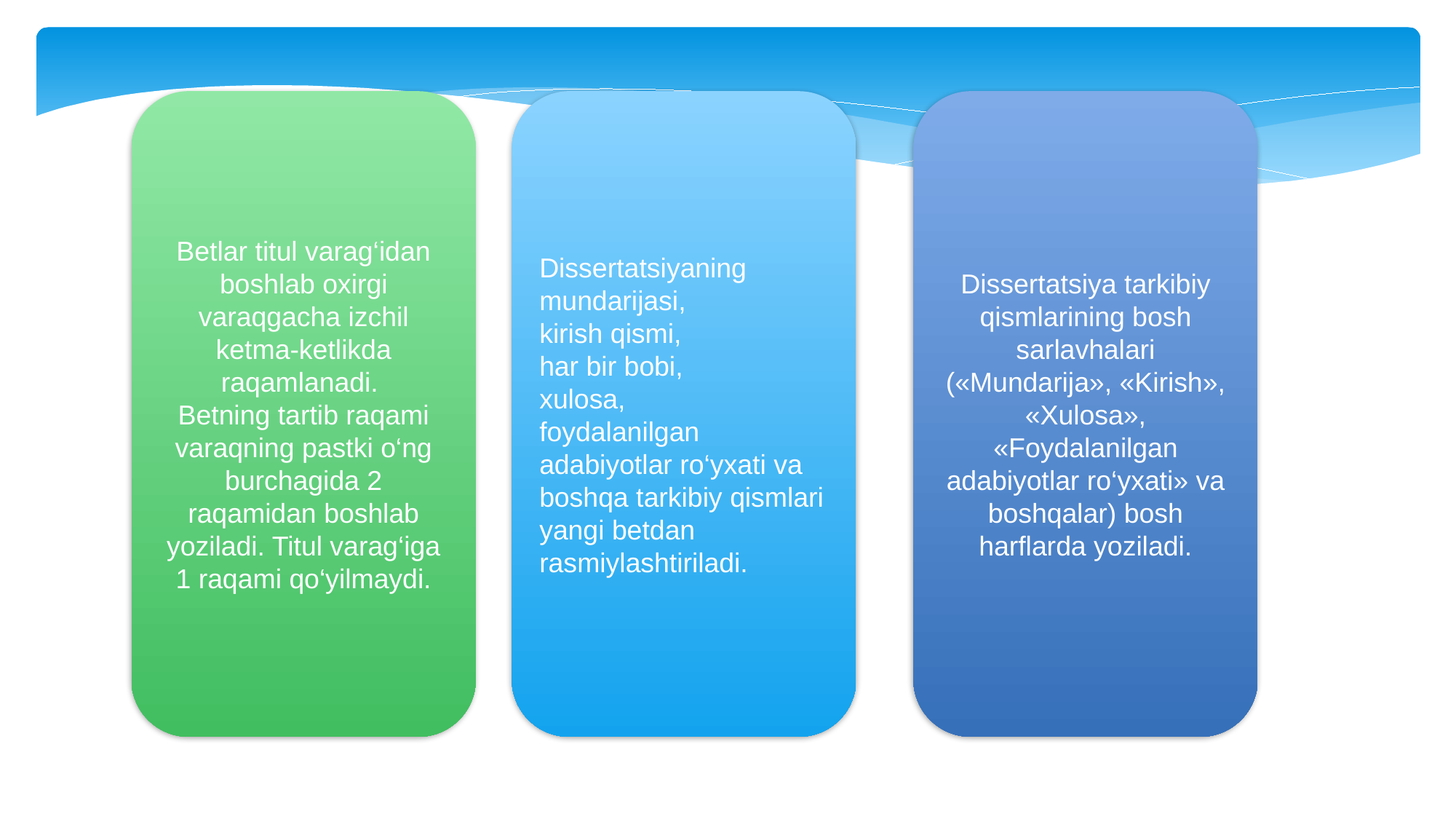

Betlar titul varag‘idan boshlab oxirgi varaqgacha izchil ketma-ketlikda raqamlanadi.
Betning tartib raqami varaqning pastki o‘ng burchagida 2 raqamidan boshlab yoziladi. Titul varag‘iga 1 raqami qo‘yilmaydi.
Dissertatsiyaning mundarijasi,
kirish qismi,
har bir bobi,
xulosa,
foydalanilgan adabiyotlar ro‘yxati va boshqa tarkibiy qismlari yangi betdan
rasmiylashtiriladi.
Dissertatsiya tarkibiy qismlarining bosh sarlavhalari («Mundarija», «Kirish», «Xulosa», «Foydalanilgan adabiyotlar ro‘yxati» va boshqalar) bosh harflarda yoziladi.